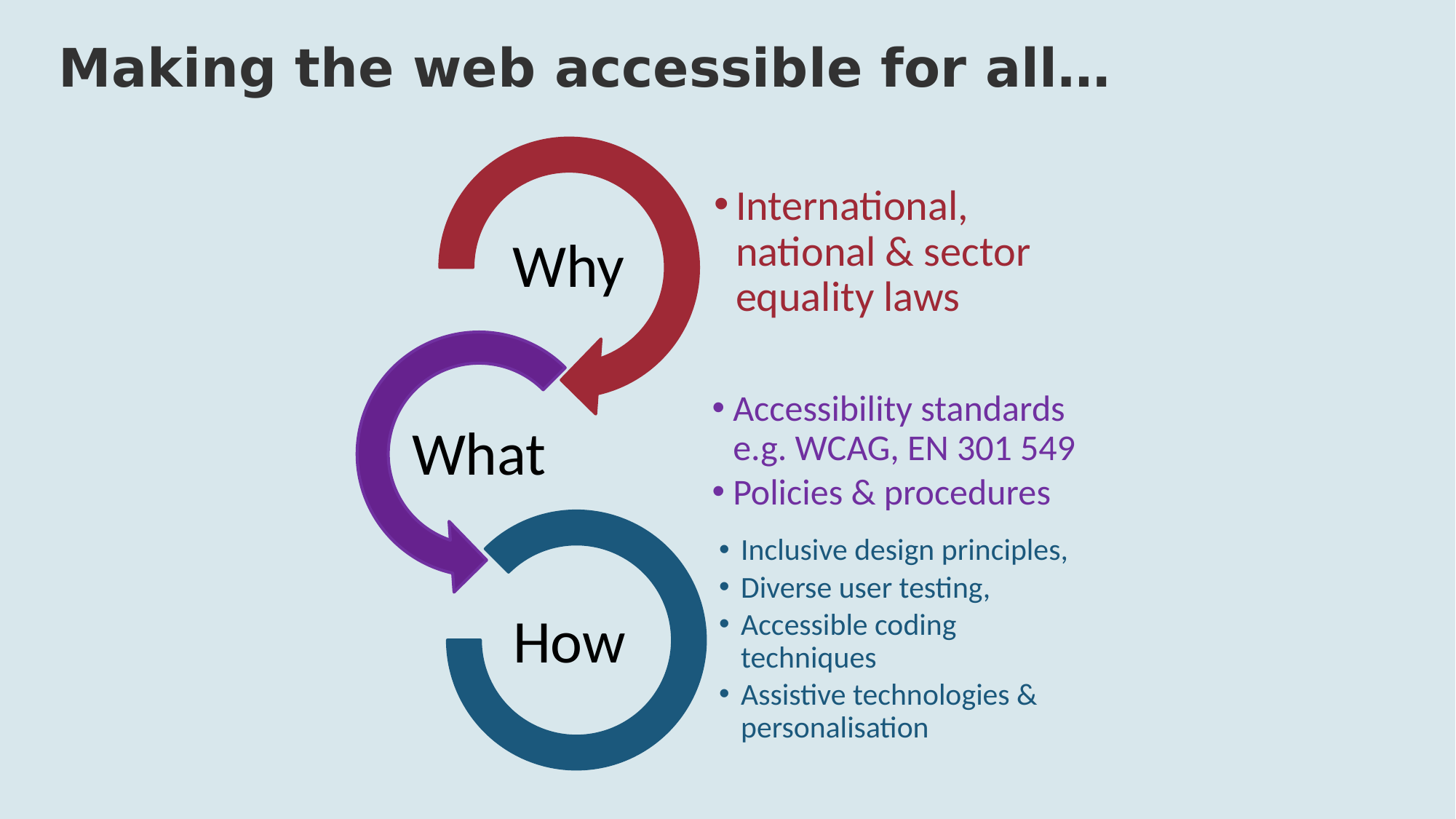

# Making the web accessible for all…
International, national & sector equality laws
Why
Accessibility standards e.g. WCAG, EN 301 549
Policies & procedures
What
Inclusive design principles,
Diverse user testing,
Accessible coding techniques
Assistive technologies & personalisation
How